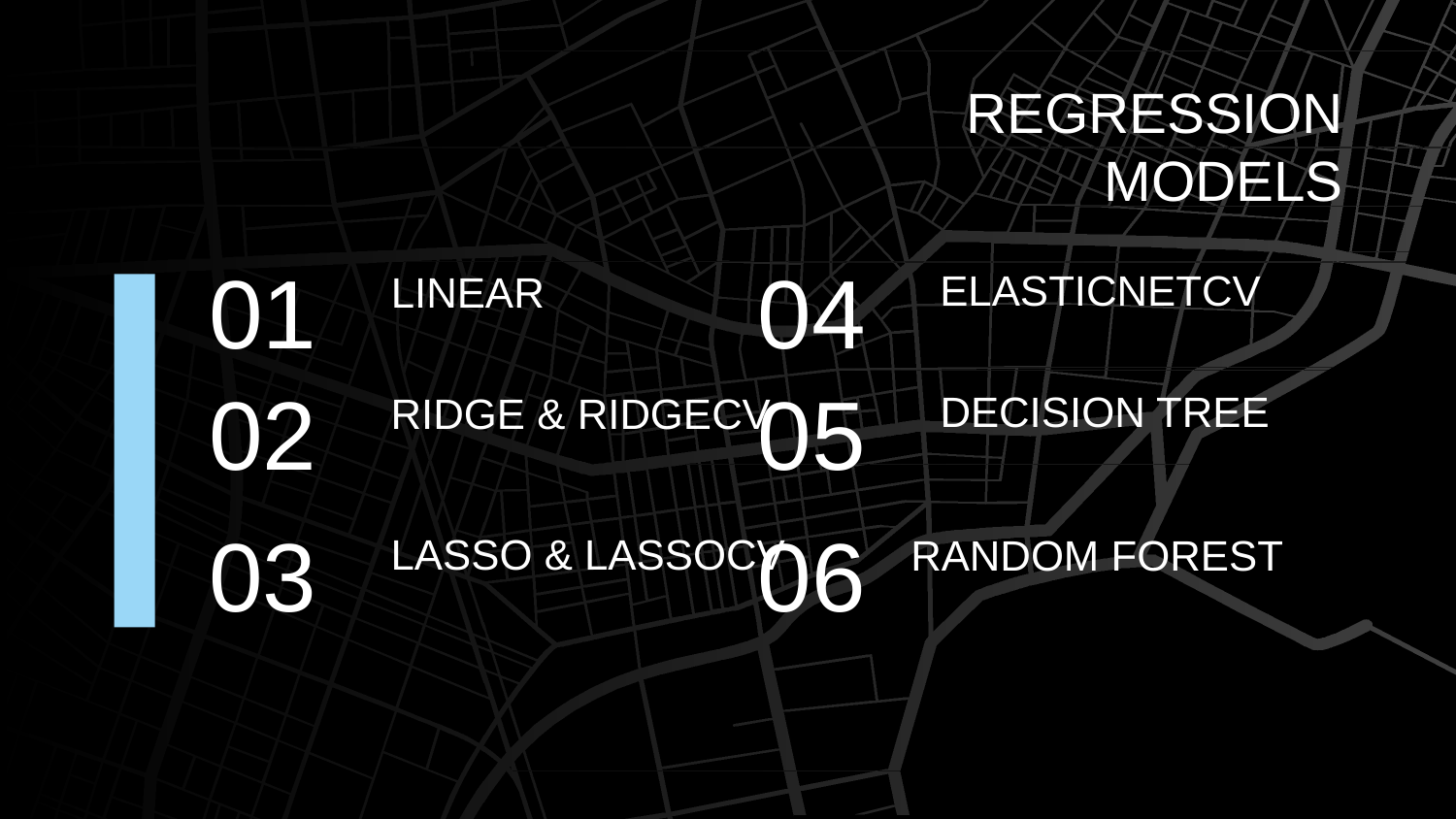

REGRESSION MODELS
01
04
ELASTICNETCV
# LINEAR
02
05
DECISION TREE
RIDGE & RIDGECV

06
03
LASSO & LASSOCV
RANDOM FOREST